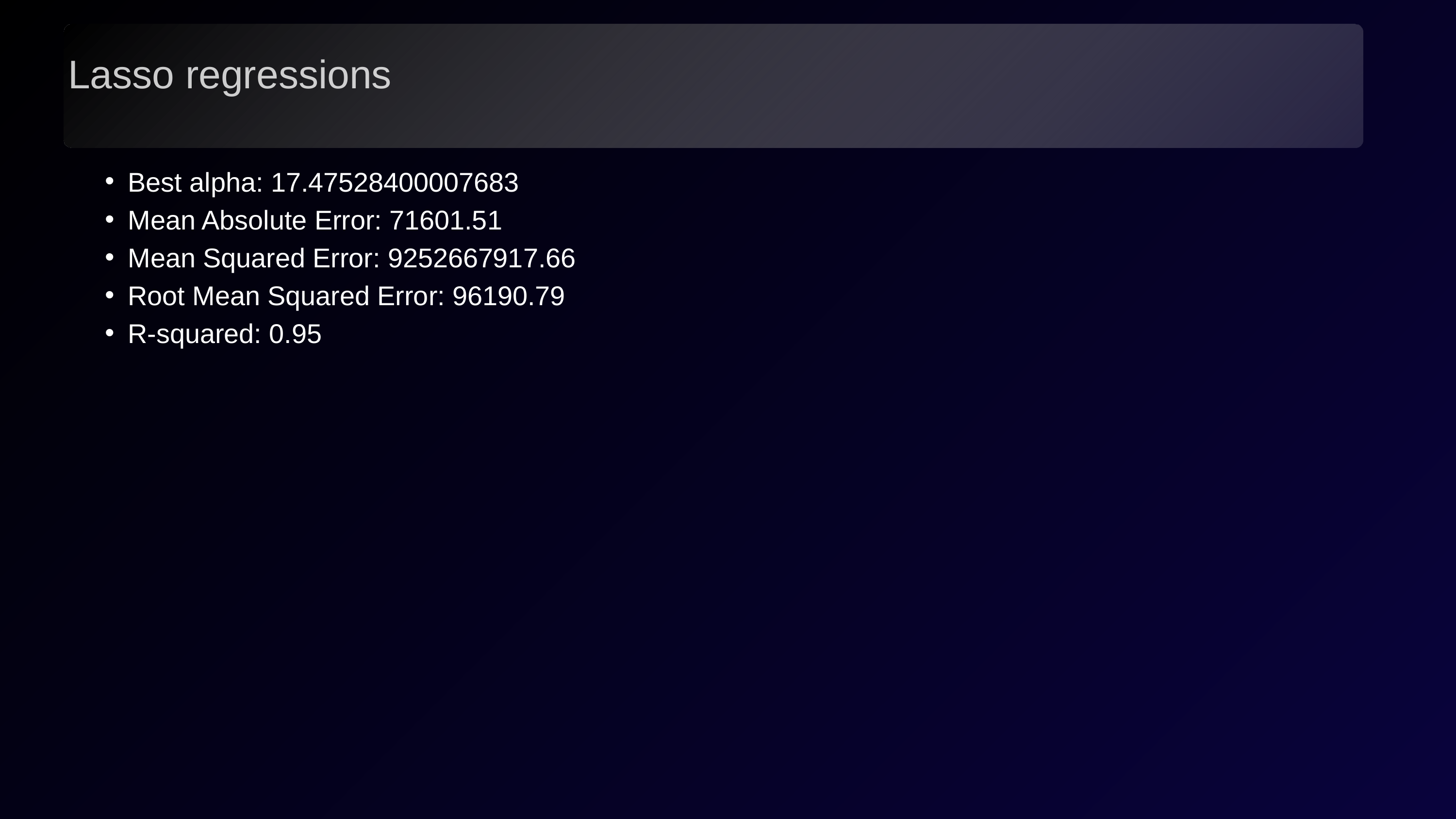

Lasso regressions
Best alpha: 17.47528400007683
Mean Absolute Error: 71601.51
Mean Squared Error: 9252667917.66
Root Mean Squared Error: 96190.79
R-squared: 0.95